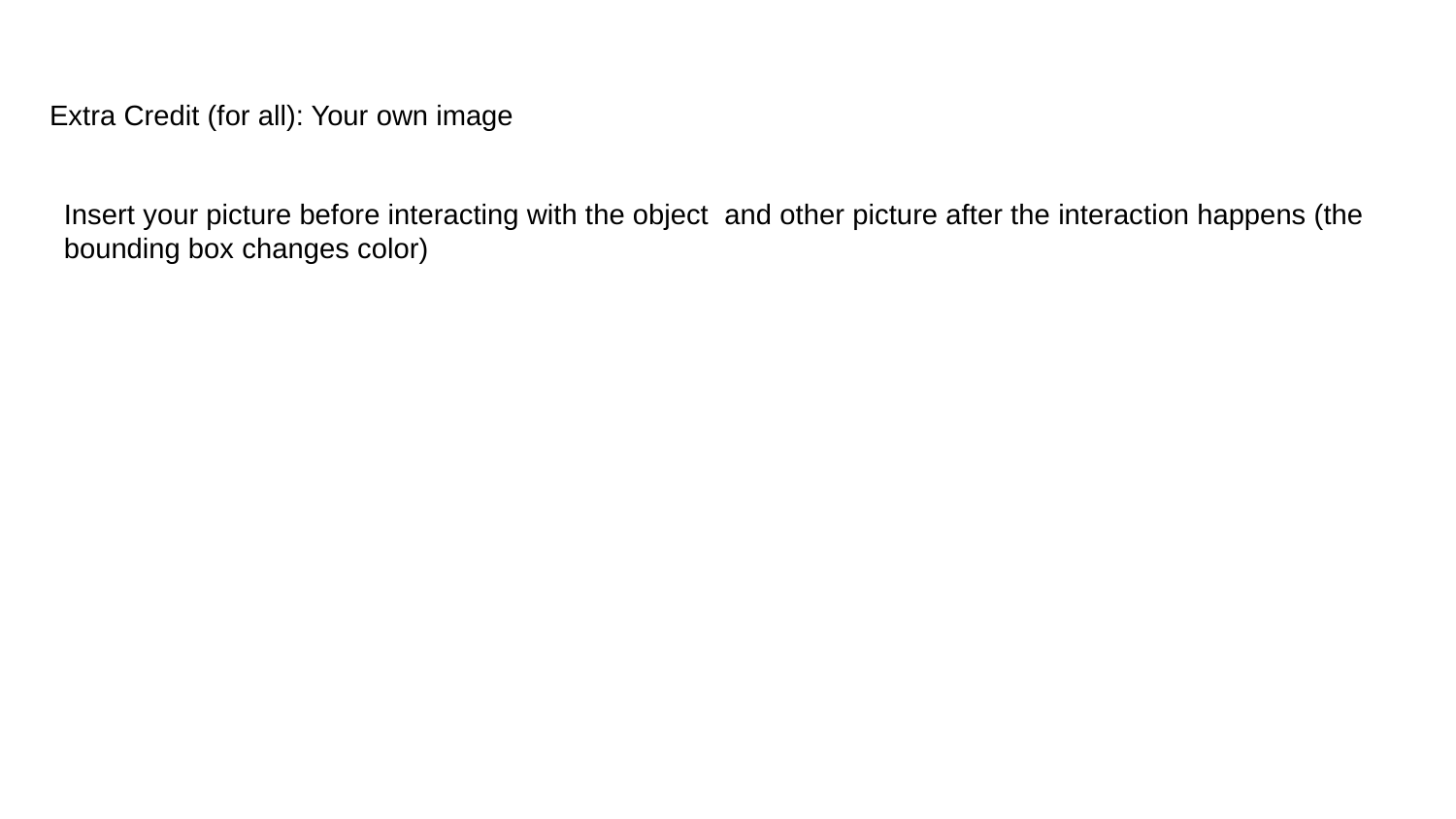

# Extra Credit (for all): Your own image
Insert your picture before interacting with the object  and other picture after the interaction happens (the bounding box changes color)